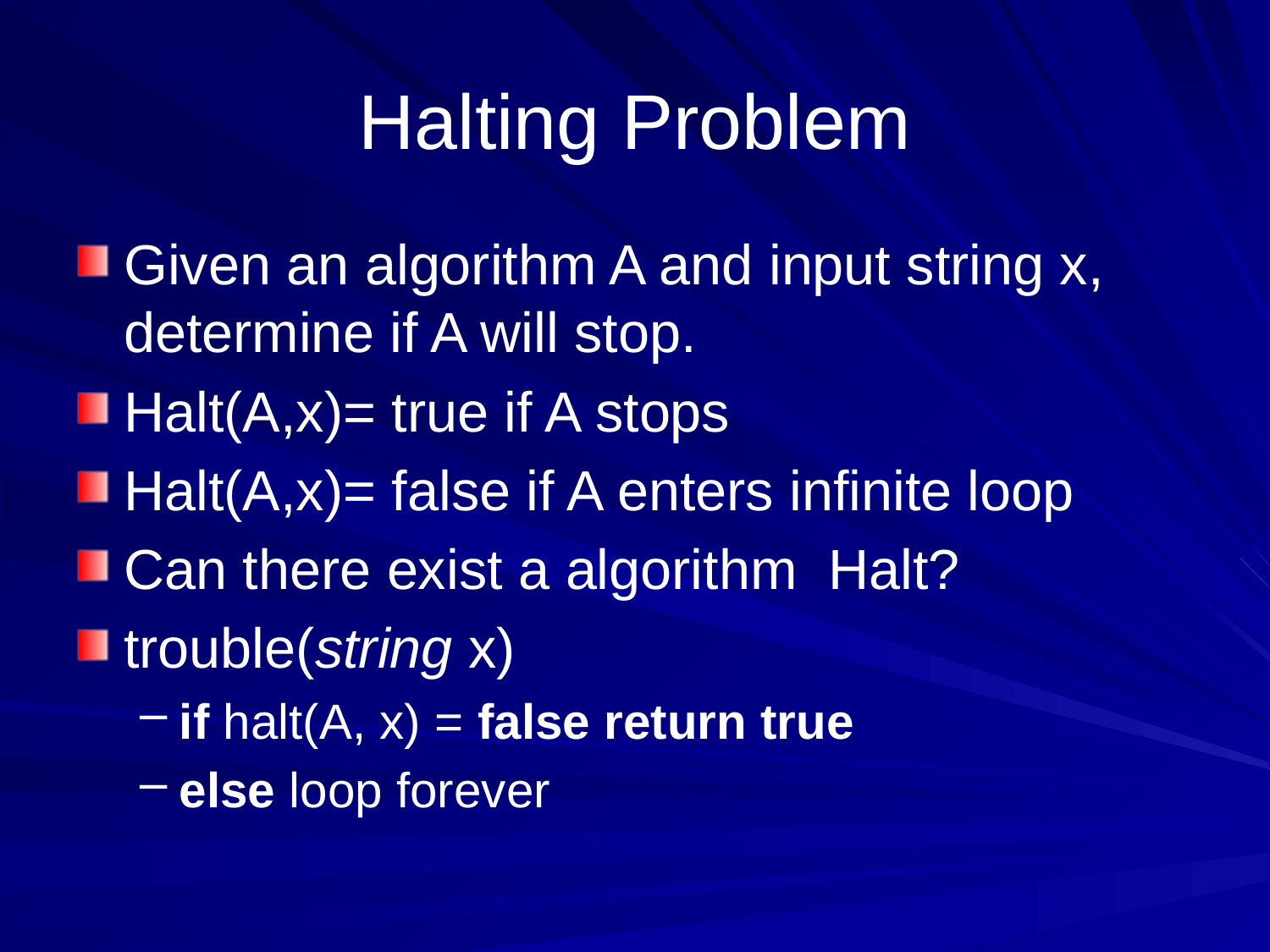

# Halting Problem
Given an algorithm A and input string x, determine if A will stop.
Halt(A,x)= true if A stops
Halt(A,x)= false if A enters infinite loop
Can there exist a algorithm  Halt?
trouble(string x)
if halt(A, x) = false return true
else loop forever